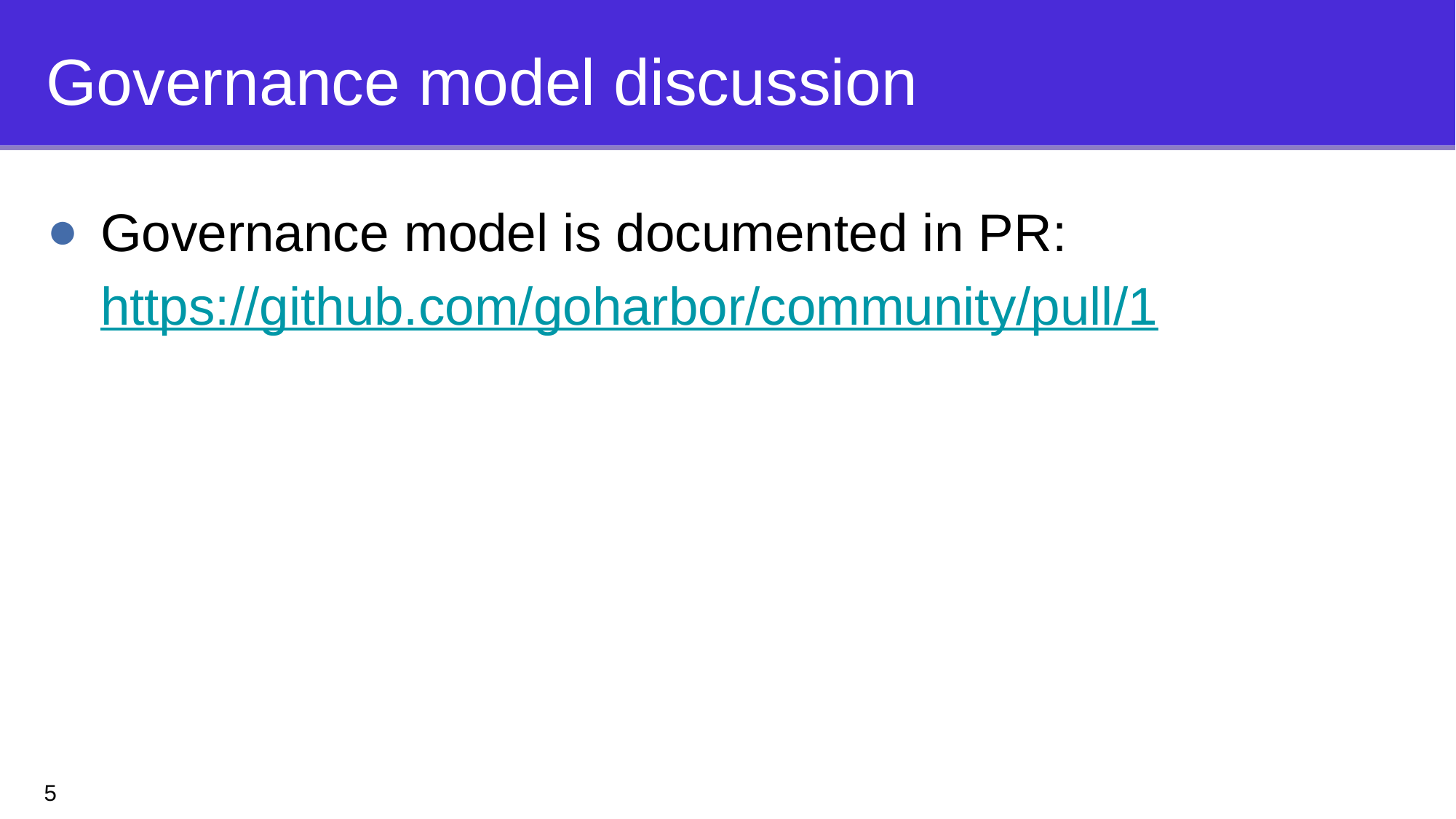

# Governance model discussion
Governance model is documented in PR: https://github.com/goharbor/community/pull/1
5